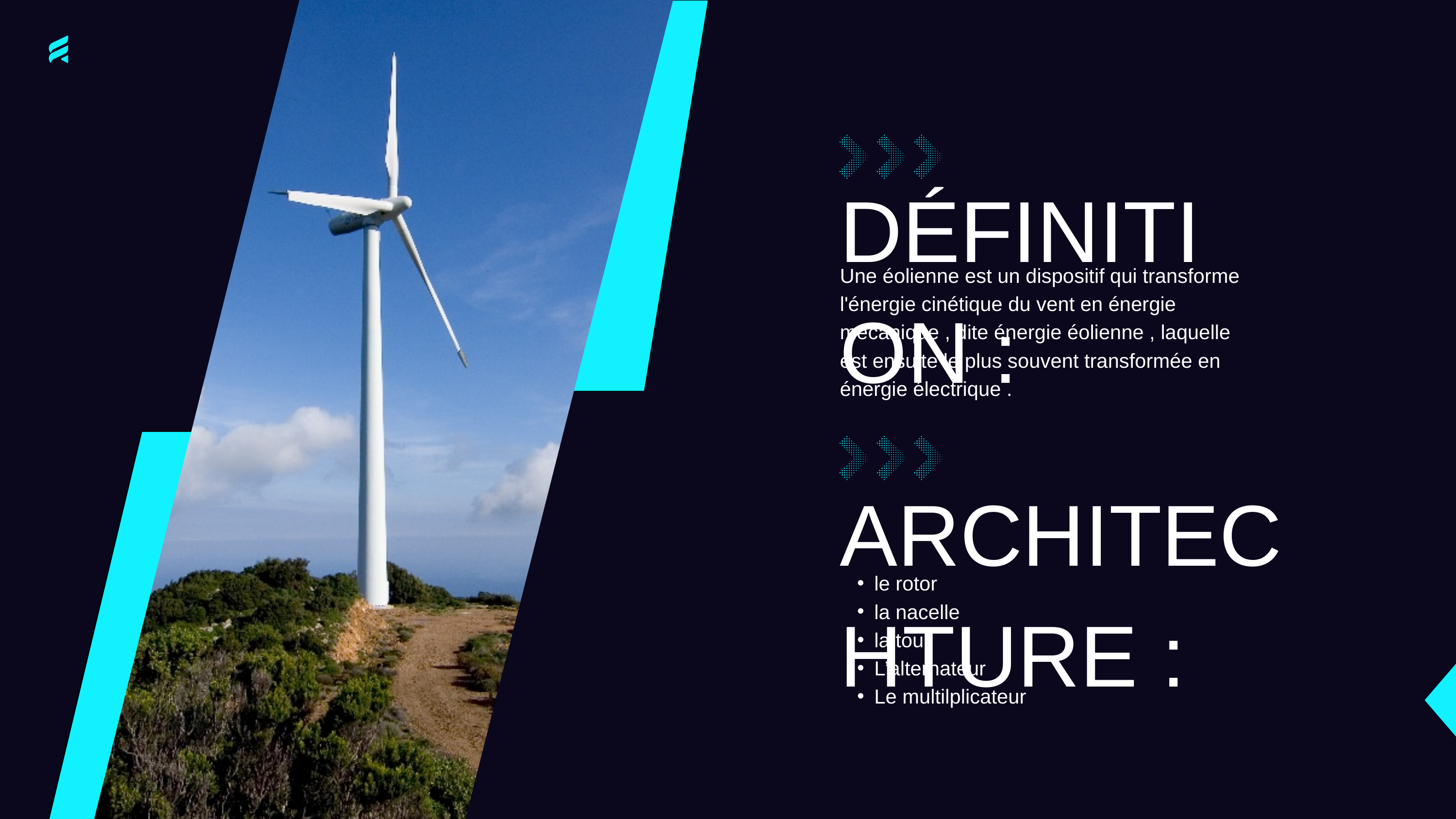

DÉFINITION :
Une éolienne est un dispositif qui transforme l'énergie cinétique du vent en énergie mécanique , dite énergie éolienne , laquelle est ensuite le plus souvent transformée en énergie électrique .

ARCHITECHTURE :
le rotor
la nacelle
la tour
L’alternateur
Le multilplicateur